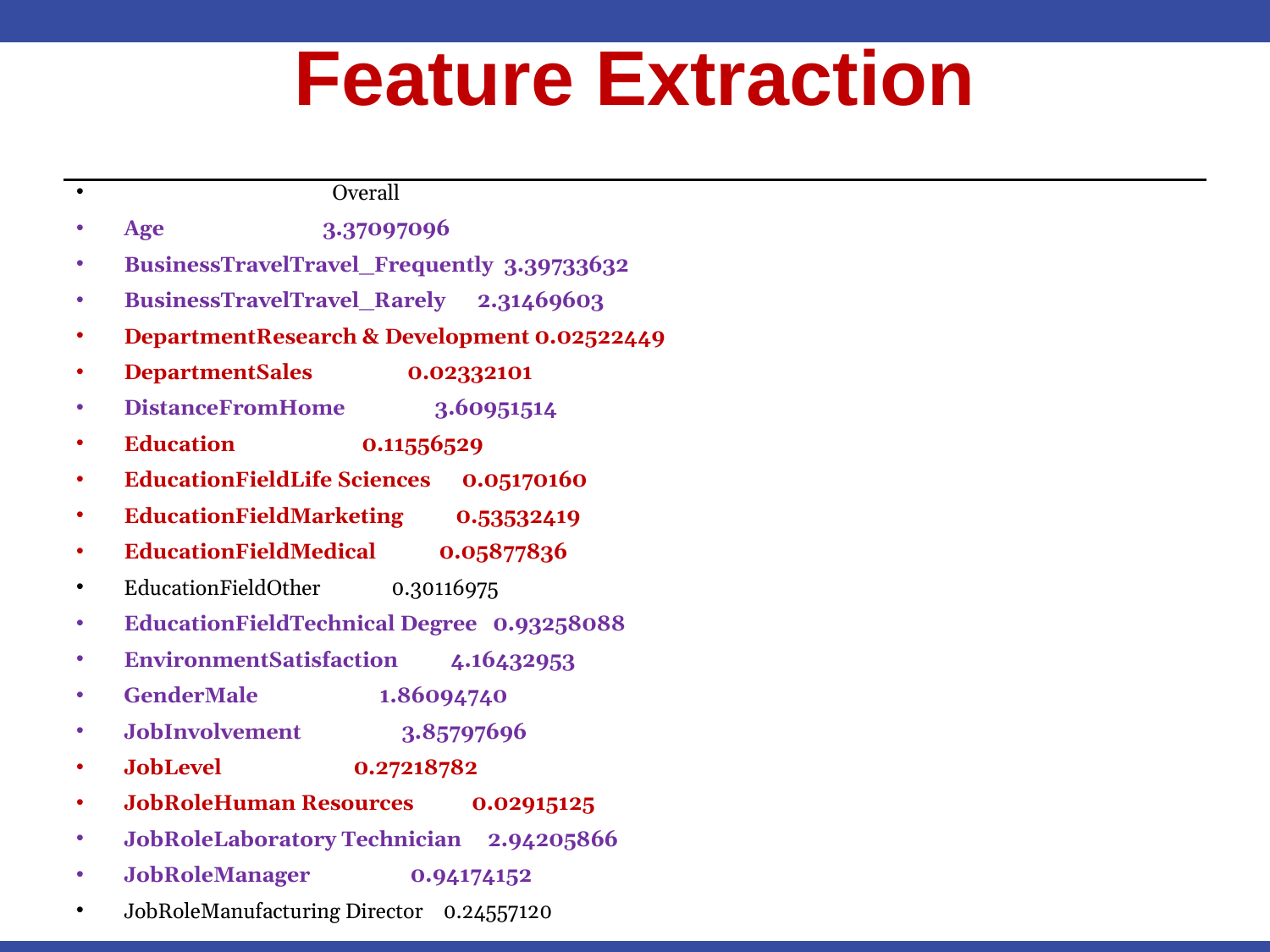

# Feature Extraction
                                         Overall
Age                              3.37097096
BusinessTravelTravel_Frequently  3.39733632
BusinessTravelTravel_Rarely      2.31469603
DepartmentResearch & Development 0.02522449
DepartmentSales                  0.02332101
DistanceFromHome                 3.60951514
Education                        0.11556529
EducationFieldLife Sciences      0.05170160
EducationFieldMarketing          0.53532419
EducationFieldMedical            0.05877836
EducationFieldOther              0.30116975
EducationFieldTechnical Degree   0.93258088
EnvironmentSatisfaction          4.16432953
GenderMale                       1.86094740
JobInvolvement                   3.85797696
JobLevel                         0.27218782
JobRoleHuman Resources           0.02915125
JobRoleLaboratory Technician     2.94205866
JobRoleManager                   0.94174152
JobRoleManufacturing Director    0.24557120